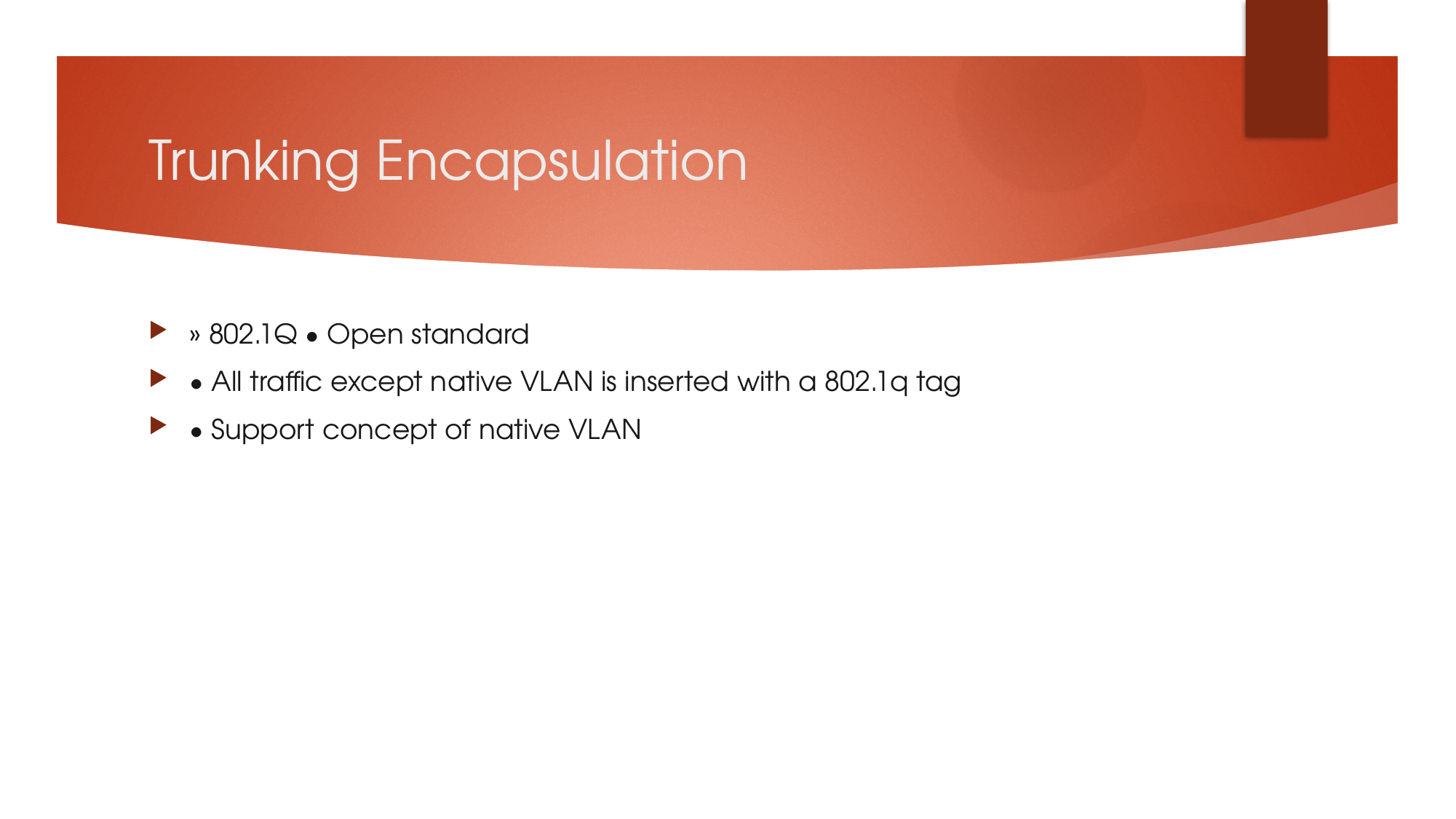

# Trunking Encapsulation
» 802.1Q • Open standard
• All traffic except native VLAN is inserted with a 802.1q tag
• Support concept of native VLAN